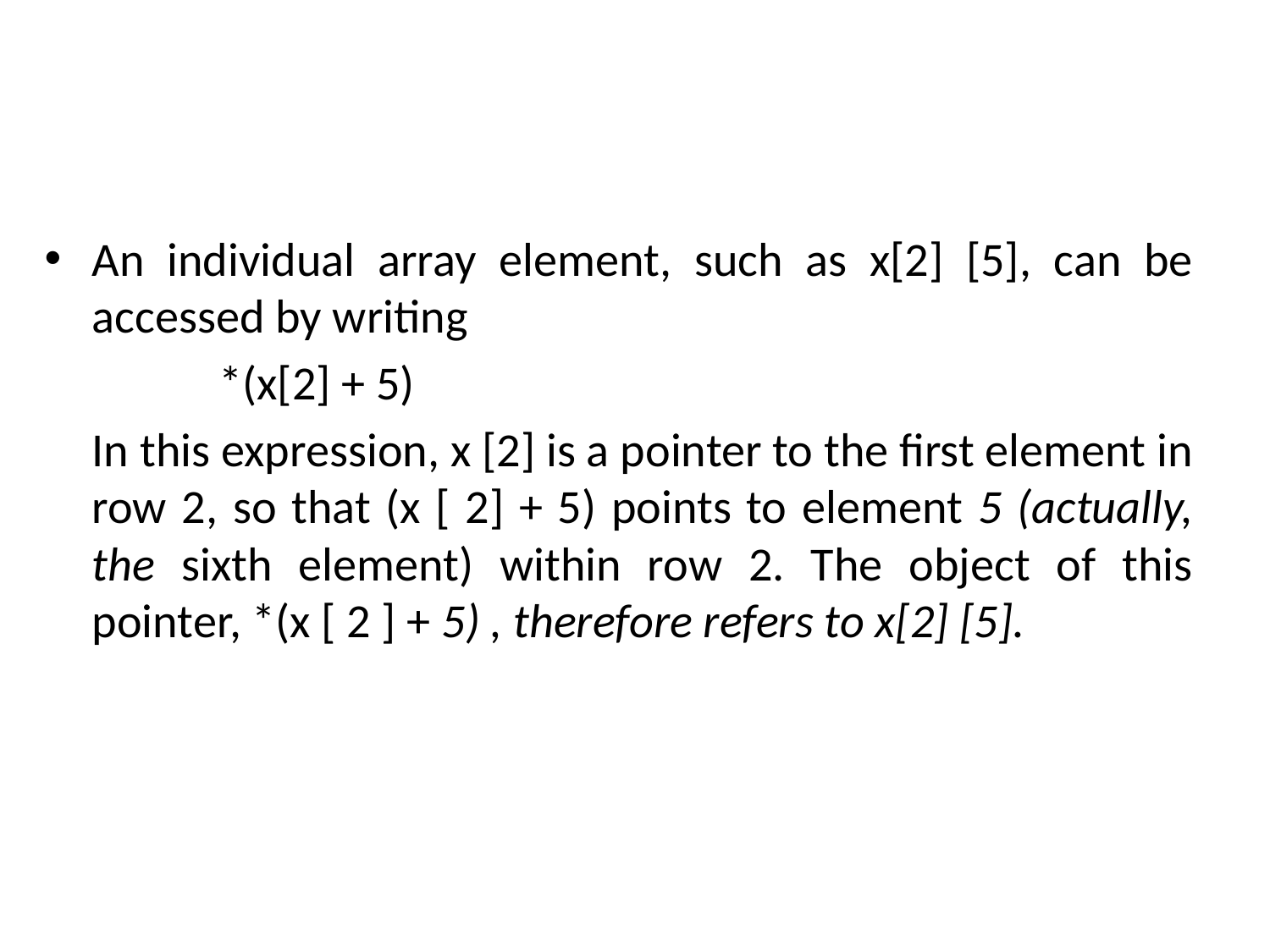

#
An individual array element, such as x[2] [5], can be accessed by writing
		*(x[2] + 5)
	In this expression, x [2] is a pointer to the first element in row 2, so that (x [ 2] + 5) points to element 5 (actually, the sixth element) within row 2. The object of this pointer, *(x [ 2 ] + 5) , therefore refers to x[2] [5].